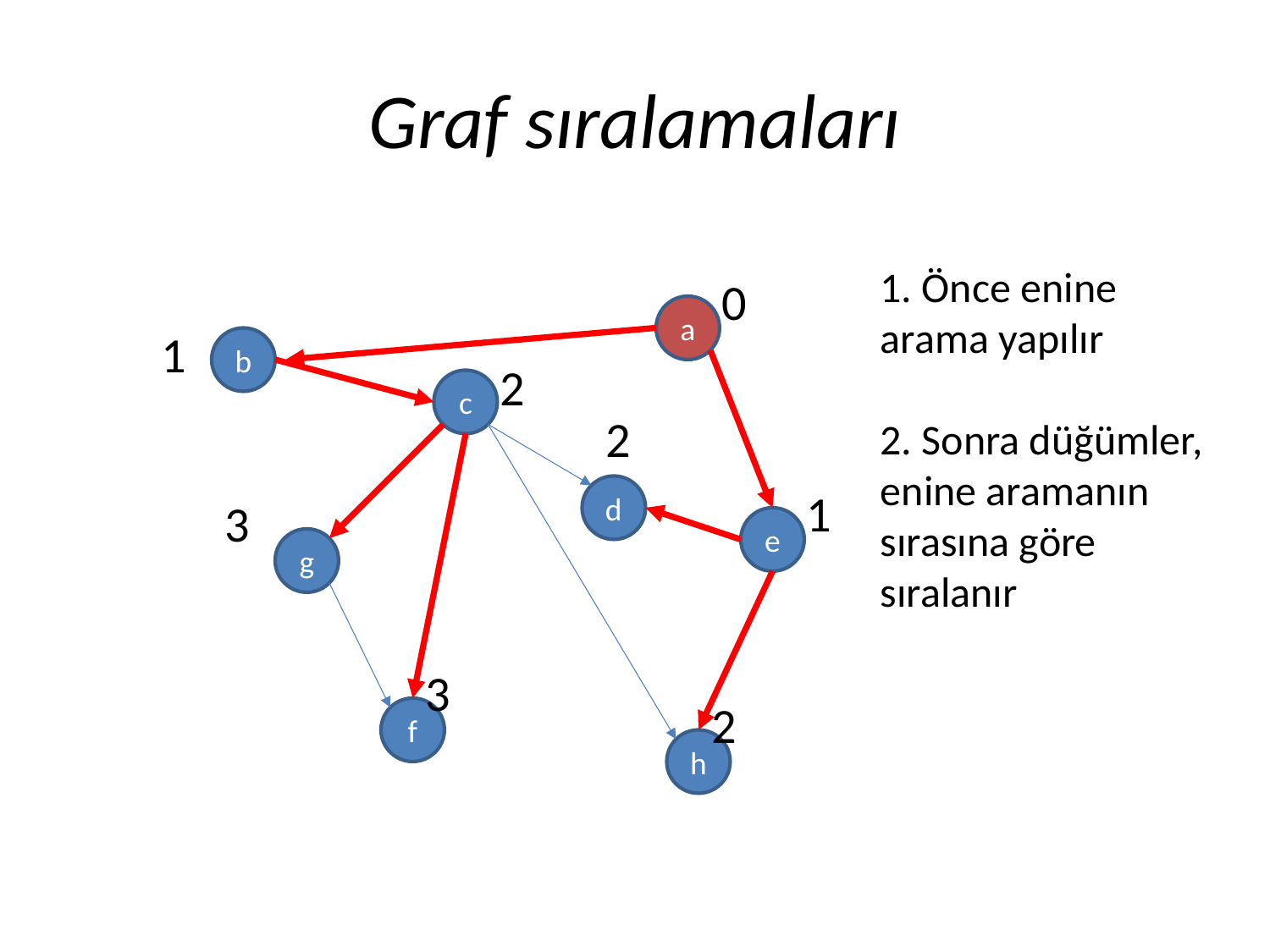

# Graf sıralamaları
1. Önce enine arama yapılır

2. Sonra düğümler, enine aramanın sırasına göre sıralanır
0
a
b
c
d
e
g
f
h
1
2
2
1
3
3
2